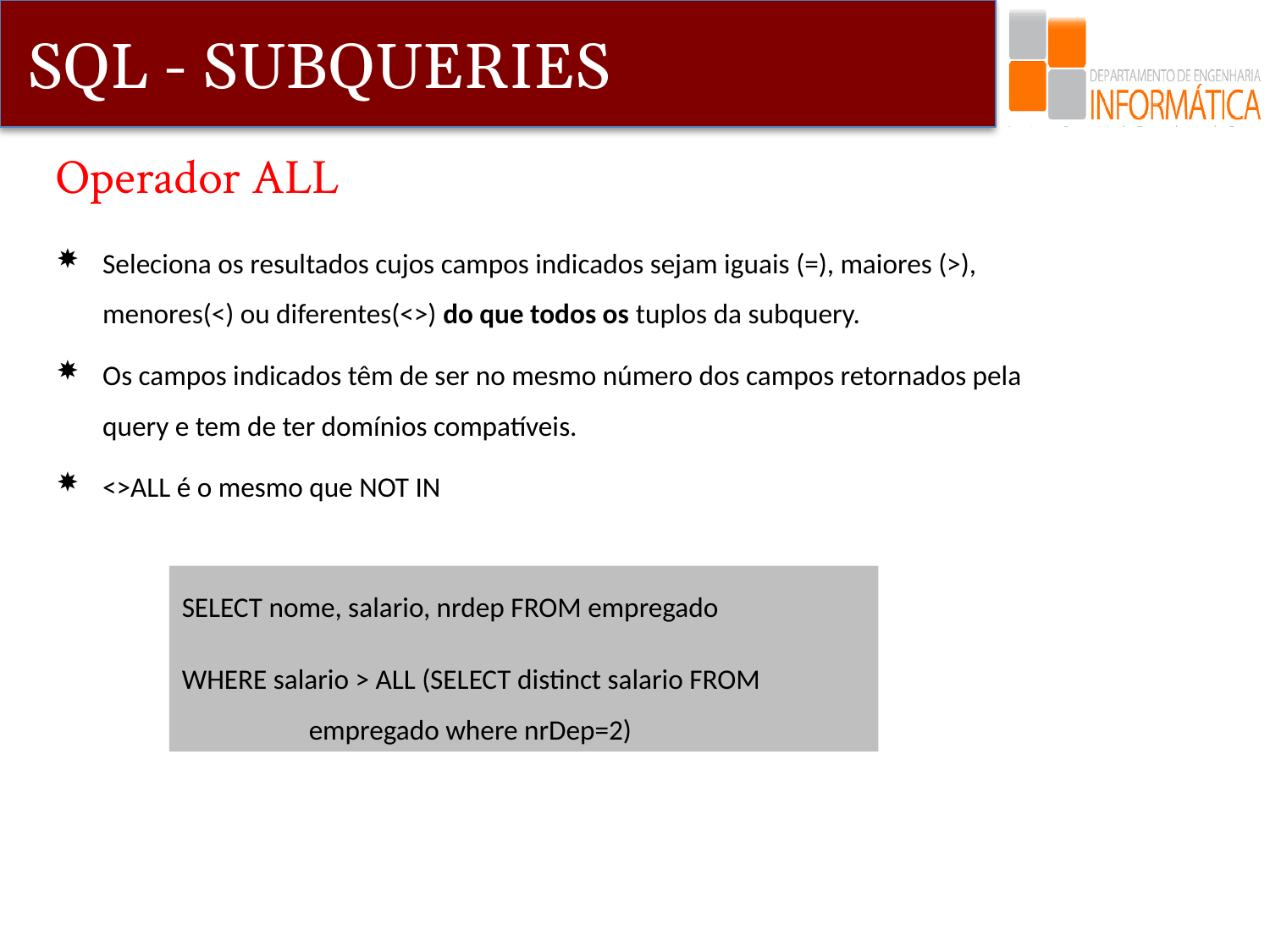

# Operador ALL
Seleciona os resultados cujos campos indicados sejam iguais (=), maiores (>), menores(<) ou diferentes(<>) do que todos os tuplos da subquery.
Os campos indicados têm de ser no mesmo número dos campos retornados pela query e tem de ter domínios compatíveis.
<>ALL é o mesmo que NOT IN

SELECT nome, salario, nrdep FROM empregado
WHERE salario > ALL (SELECT distinct salario FROM 		empregado where nrDep=2)